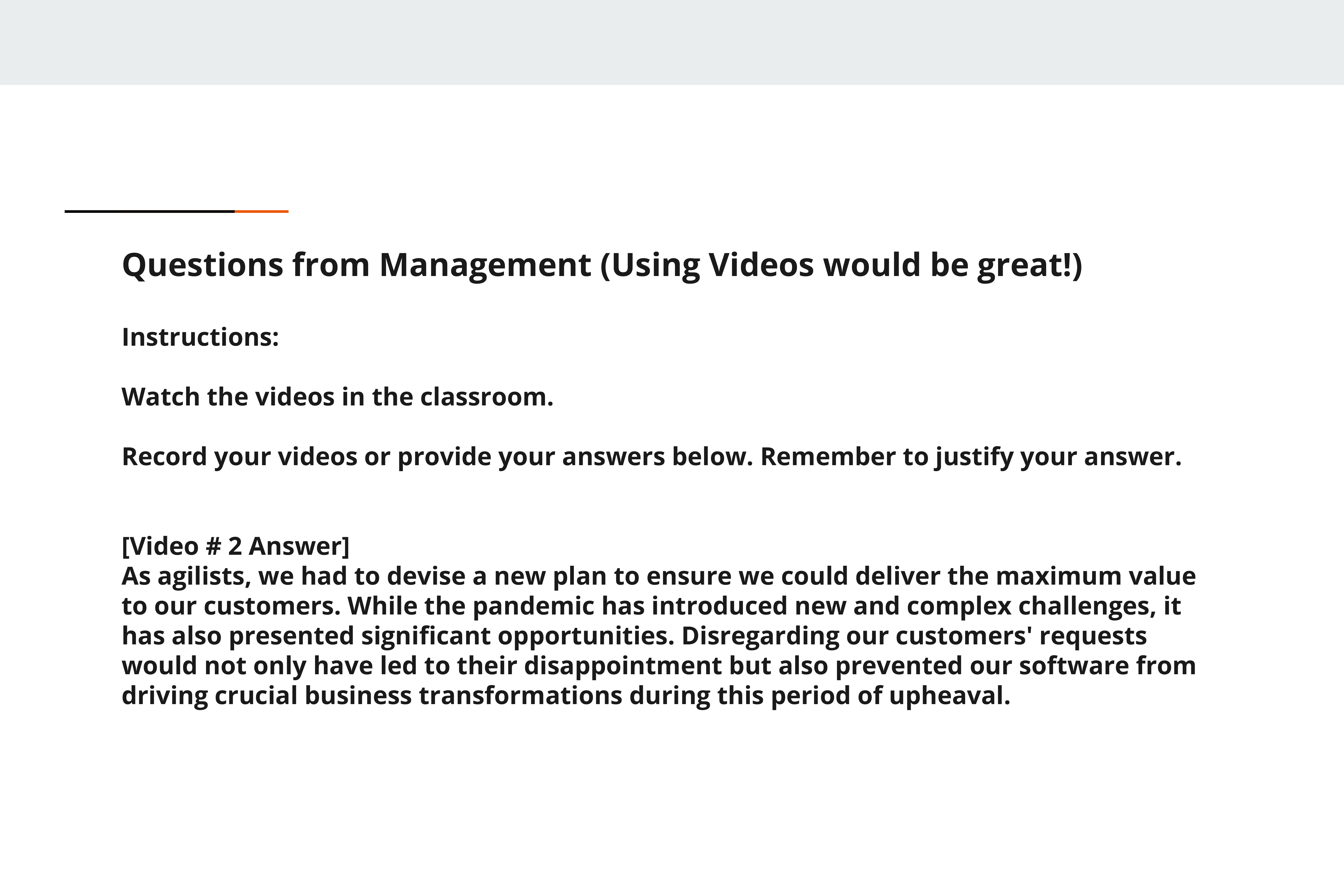

Questions from Management (Using Videos would be great!)

Instructions:

Watch the videos in the classroom.

Record your videos or provide your answers below. Remember to justify your answer.

[Video # 2 Answer]
As agilists, we had to devise a new plan to ensure we could deliver the maximum value to our customers. While the pandemic has introduced new and complex challenges, it has also presented significant opportunities. Disregarding our customers' requests would not only have led to their disappointment but also prevented our software from driving crucial business transformations during this period of upheaval.